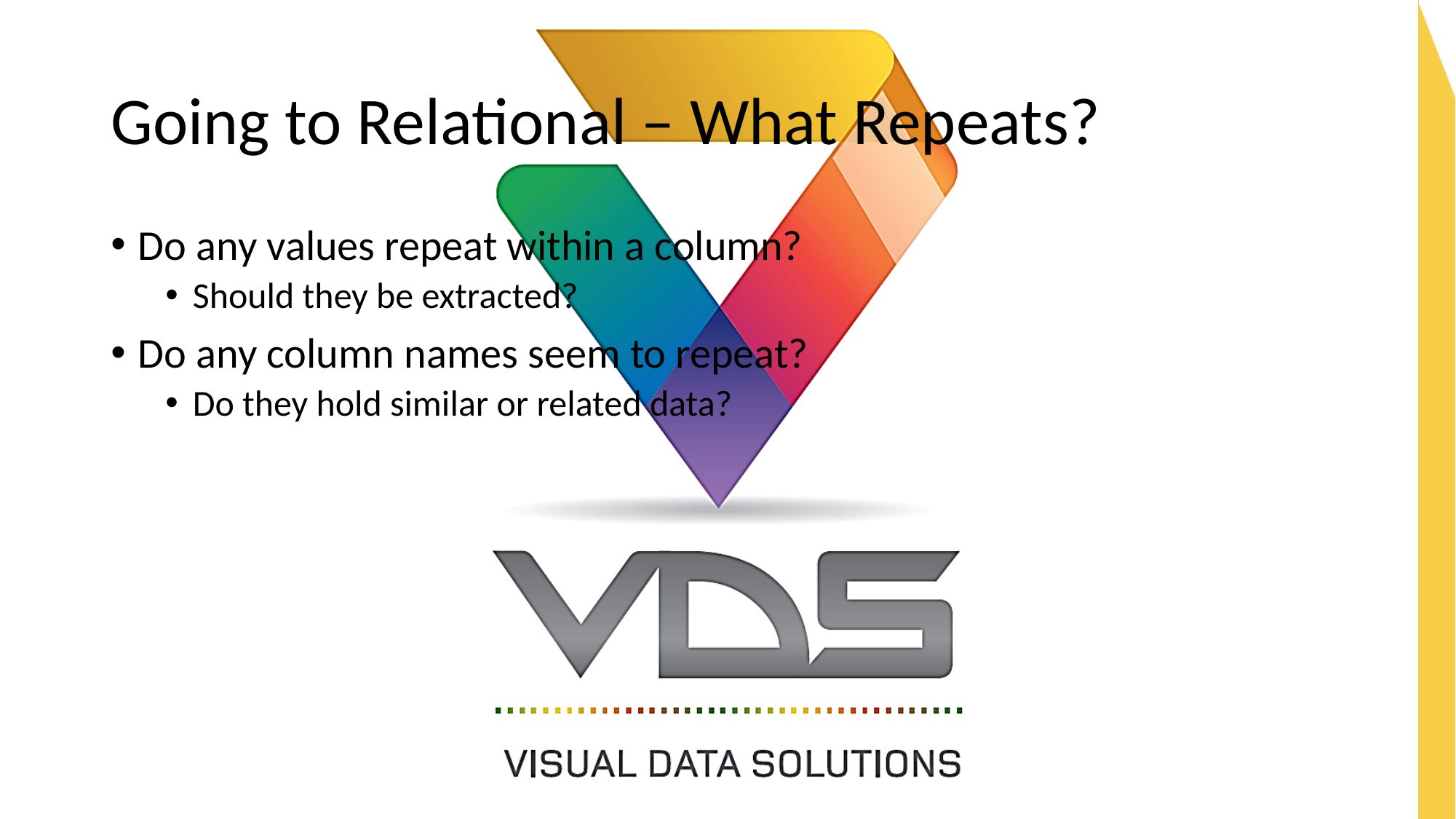

# Going to Relational – What Repeats?
Do any values repeat within a column?
Should they be extracted?
Do any column names seem to repeat?
Do they hold similar or related data?